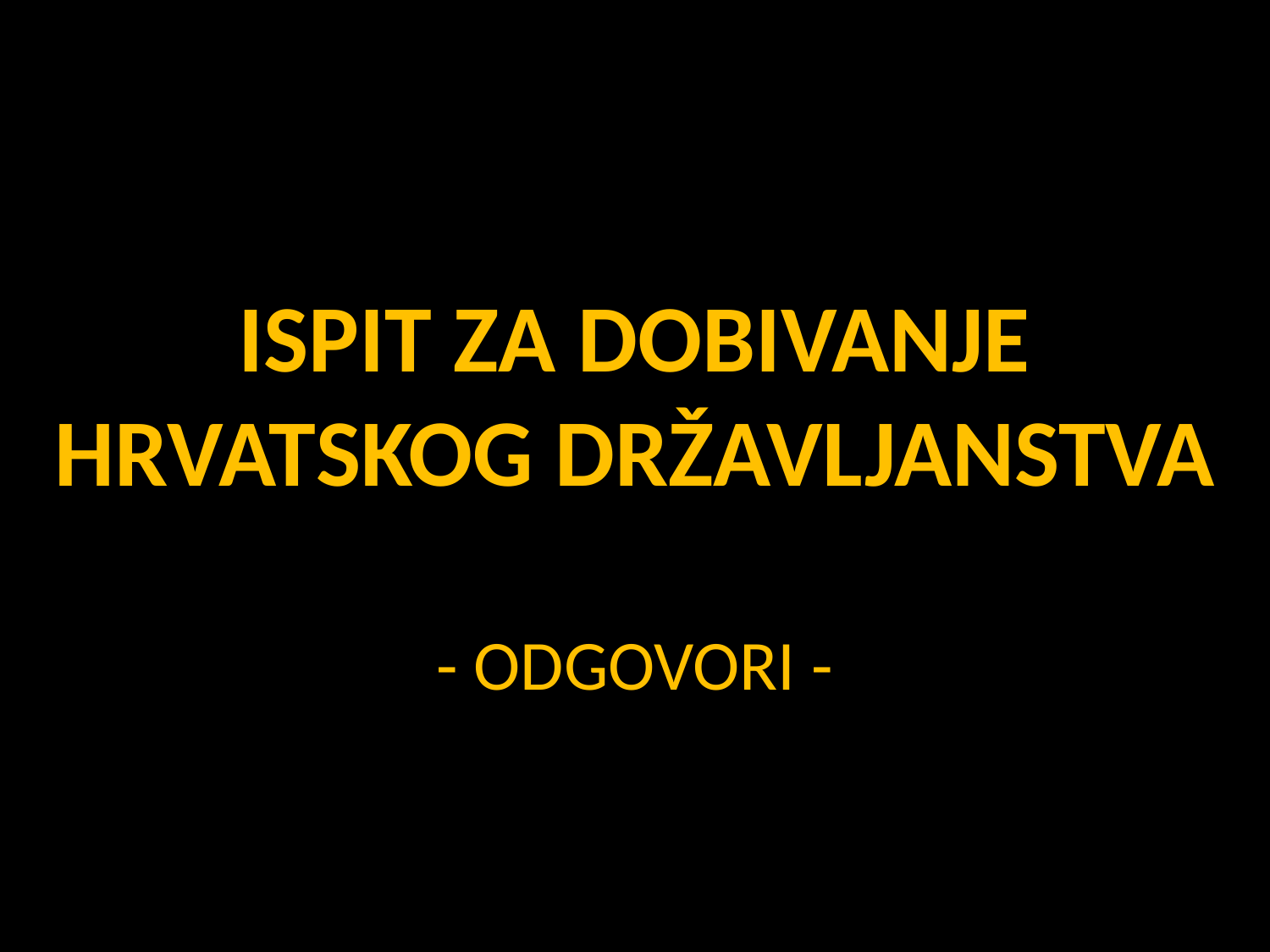

# ISPIT ZA DOBIVANJE HRVATSKOG DRŽAVLJANSTVA - ODGOVORI -